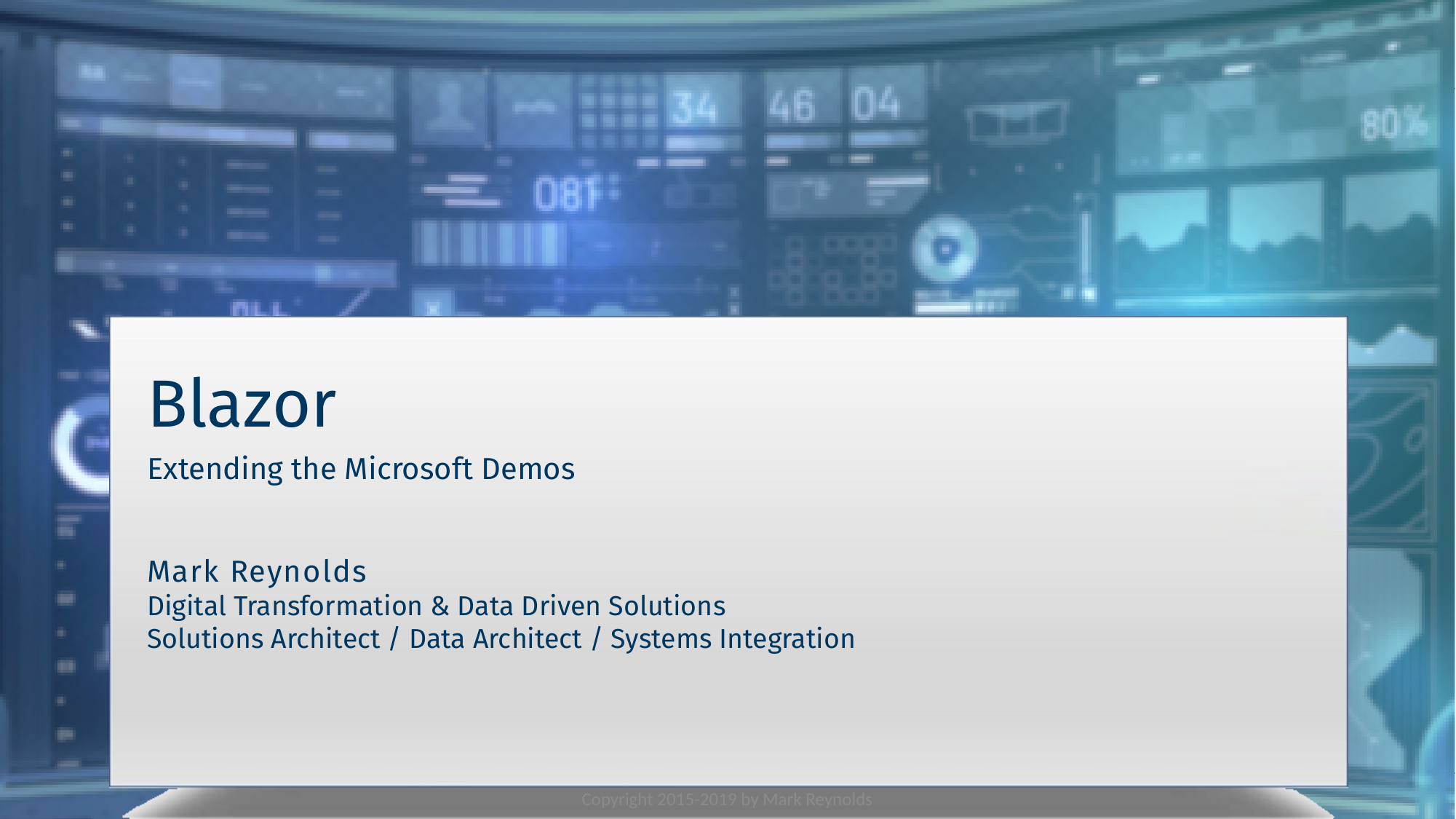

# Blazor
Extending the Microsoft Demos
Copyright 2015-2019 by Mark Reynolds